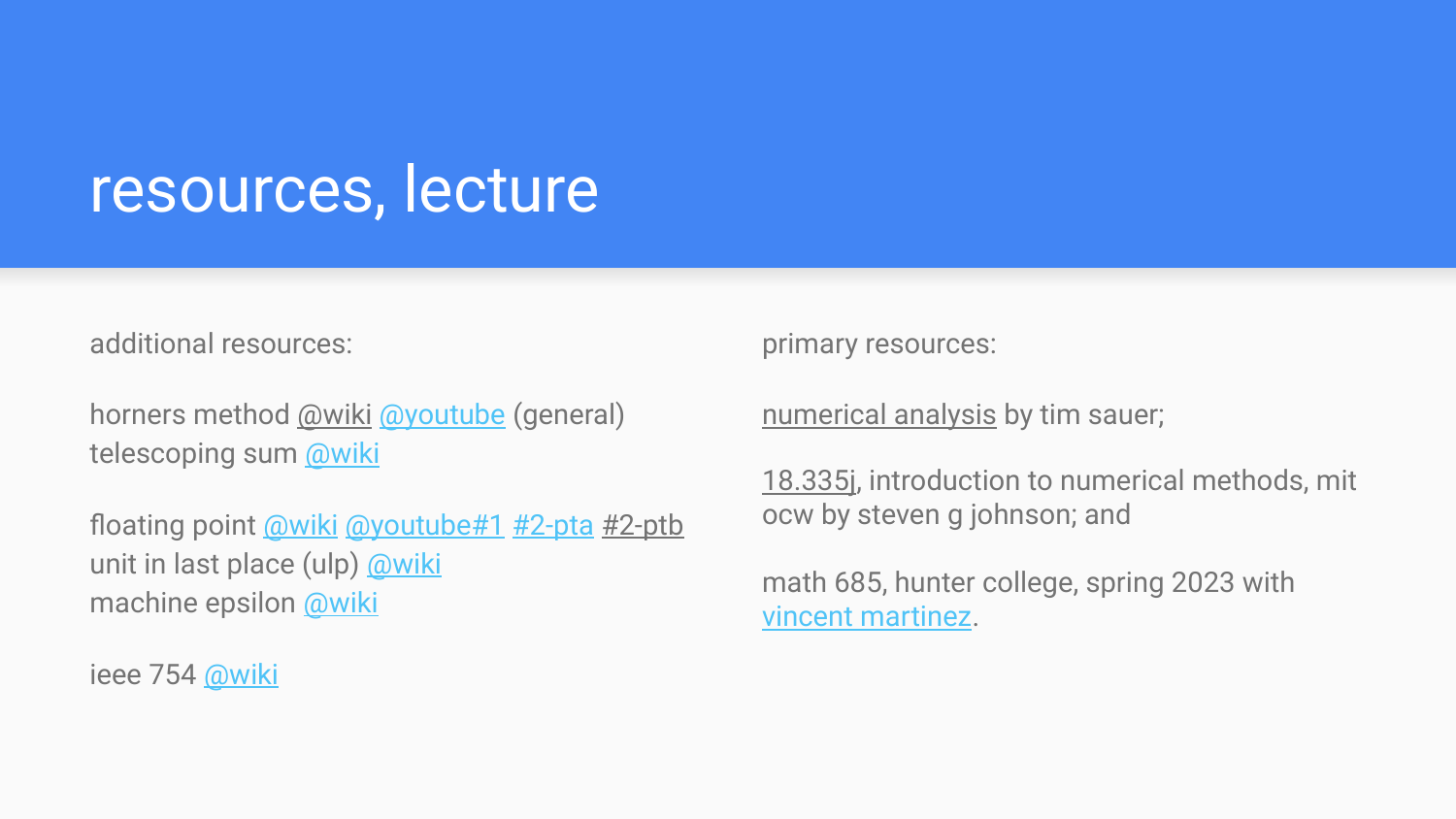

# resources, lecture
additional resources:
horners method @wiki @youtube (general)
telescoping sum @wiki
floating point @wiki @youtube#1 #2-pta #2-ptb
unit in last place (ulp) @wiki
machine epsilon @wiki
ieee 754 @wiki
primary resources:
numerical analysis by tim sauer;
18.335j, introduction to numerical methods, mit ocw by steven g johnson; and

math 685, hunter college, spring 2023 with vincent martinez.